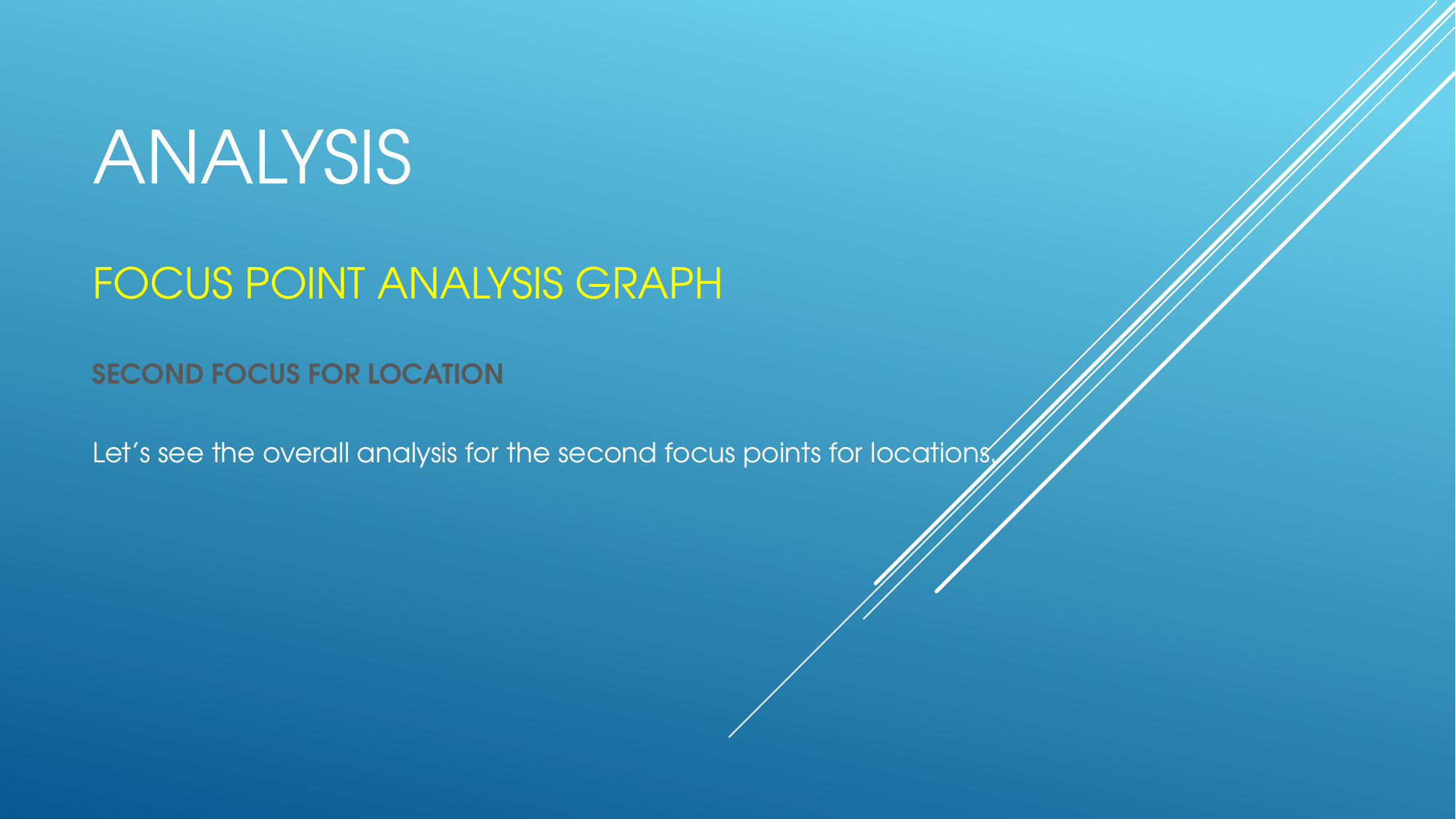

# ANALYSIS
FOCUS POINT ANALYSIS GRAPH
SECOND FOCUS FOR LOCATION
Let’s see the overall analysis for the second focus points for locations.